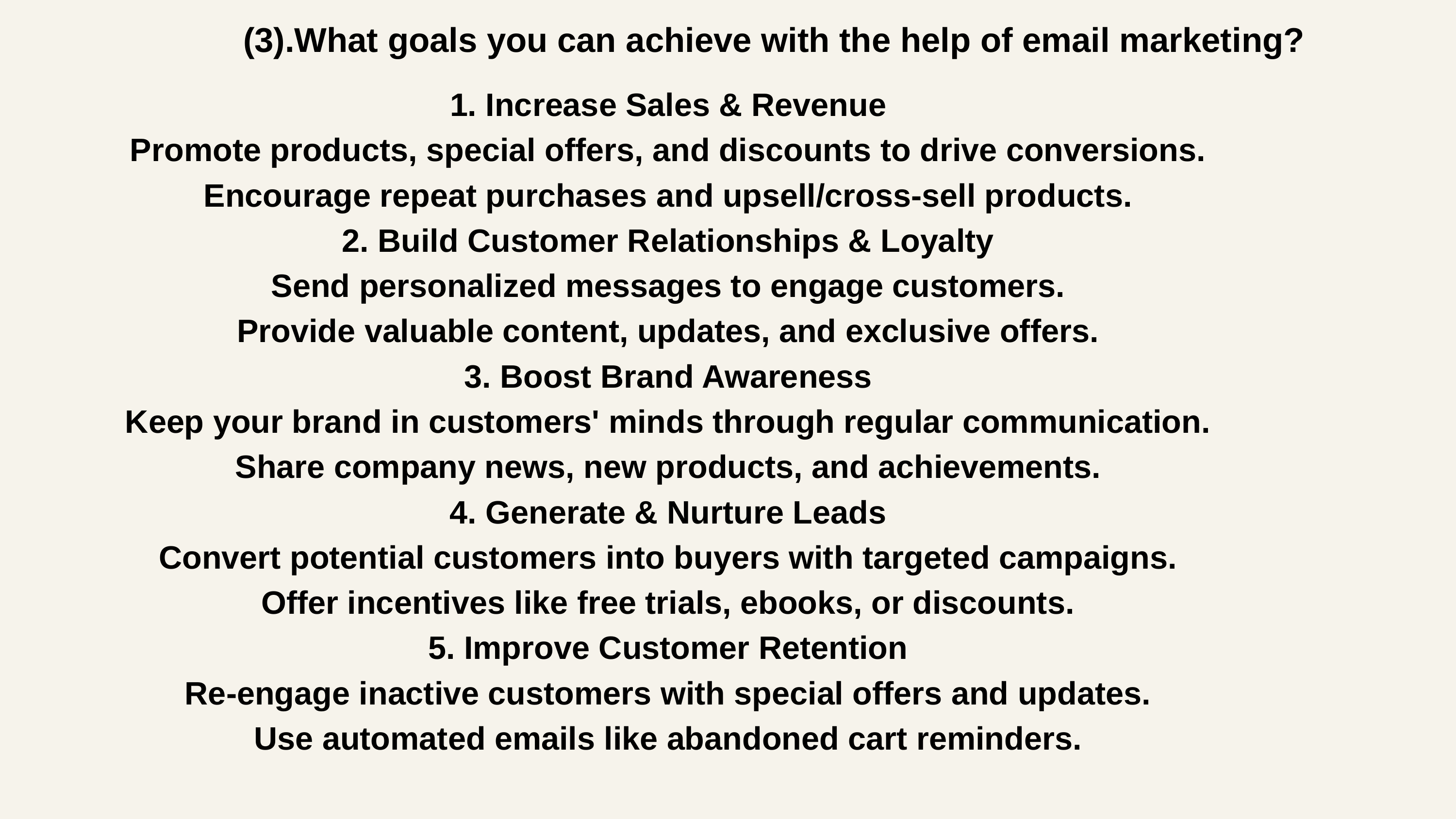

(3).What goals you can achieve with the help of email marketing?
1. Increase Sales & Revenue
Promote products, special offers, and discounts to drive conversions.
Encourage repeat purchases and upsell/cross-sell products.
2. Build Customer Relationships & Loyalty
Send personalized messages to engage customers.
Provide valuable content, updates, and exclusive offers.
3. Boost Brand Awareness
Keep your brand in customers' minds through regular communication.
Share company news, new products, and achievements.
4. Generate & Nurture Leads
Convert potential customers into buyers with targeted campaigns.
Offer incentives like free trials, ebooks, or discounts.
5. Improve Customer Retention
Re-engage inactive customers with special offers and updates.
Use automated emails like abandoned cart reminders.